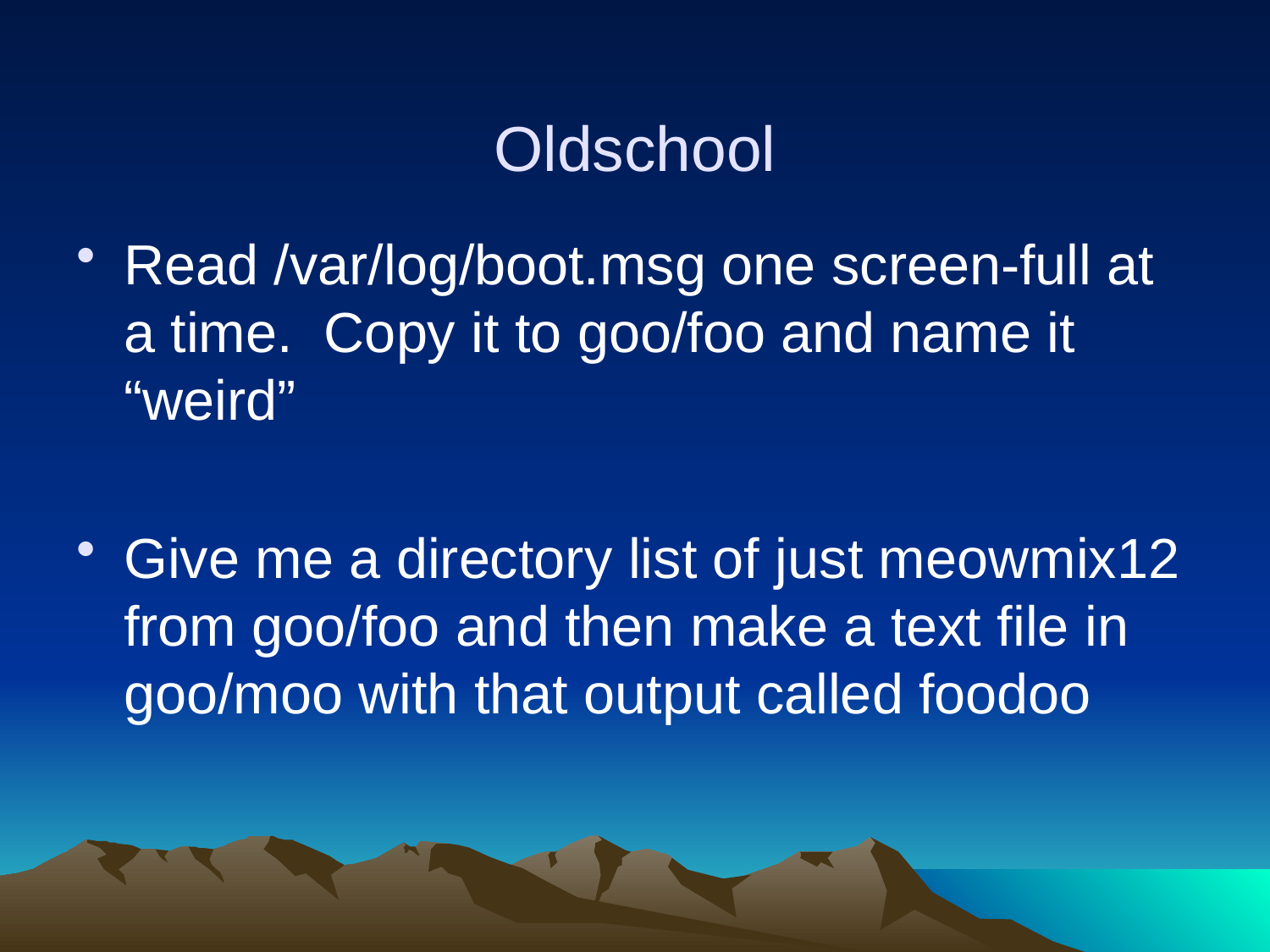

# Oldschool
Read /var/log/boot.msg one screen-full at a time.  Copy it to goo/foo and name it “weird”

Give me a directory list of just meowmix12 from goo/foo and then make a text file in goo/moo with that output called foodoo